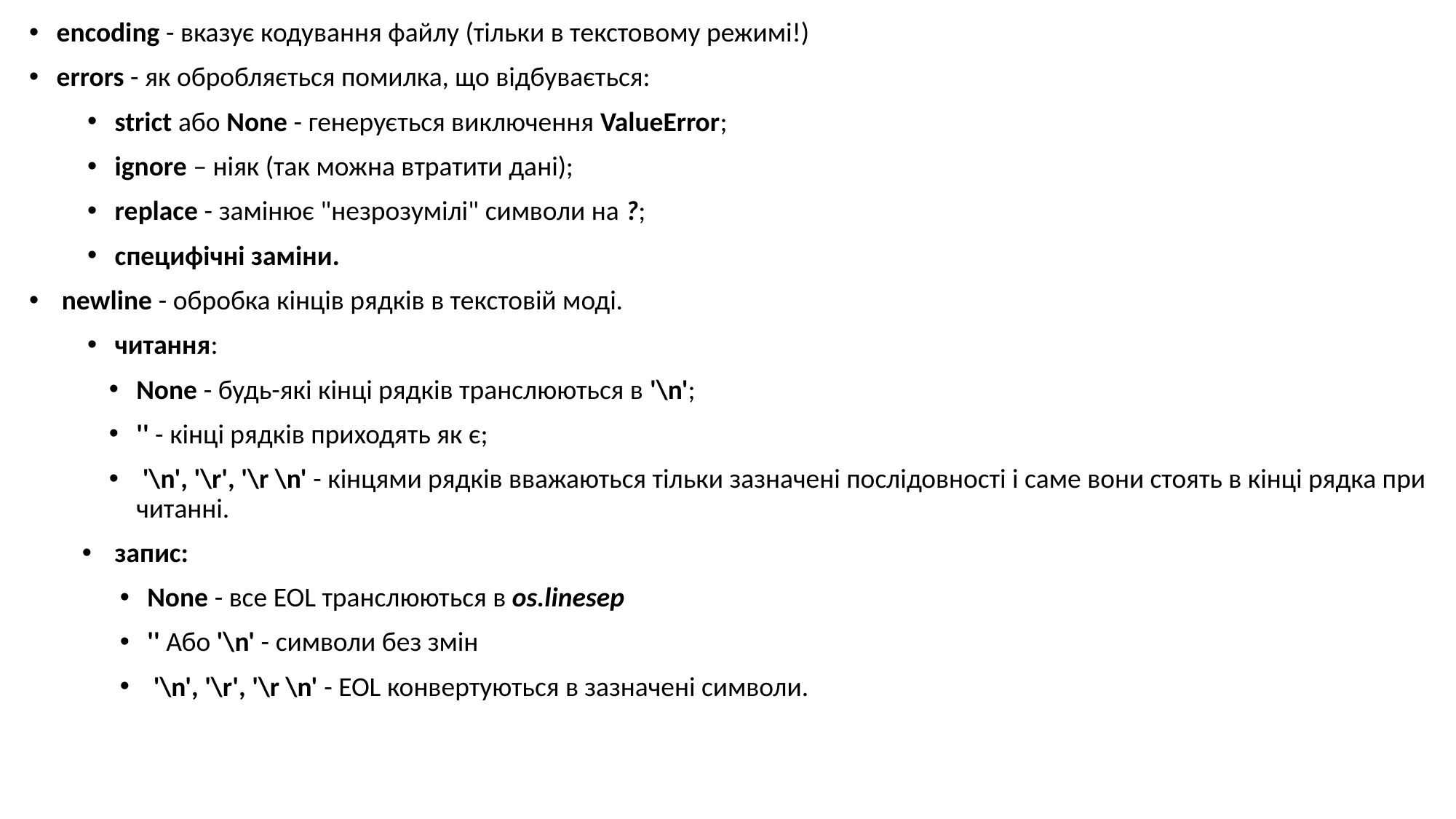

encoding - вказує кодування файлу (тільки в текстовому режимі!)
errors - як обробляється помилка, що відбувається:
strict або None - генерується виключення ValueError;
ignore – ніяк (так можна втратити дані);
replace - замінює "незрозумілі" символи на ?;
специфічні заміни.
newline - обробка кінців рядків в текстовій моді.
читання:
None - будь-які кінці рядків транслюються в '\n';
'' - кінці рядків приходять як є;
 '\n', '\r', '\r \n' - кінцями рядків вважаються тільки зазначені послідовності і саме вони стоять в кінці рядка при читанні.
запис:
None - все EOL транслюються в os.linesep
'' Або '\n' - символи без змін
 '\n', '\r', '\r \n' - EOL конвертуються в зазначені символи.